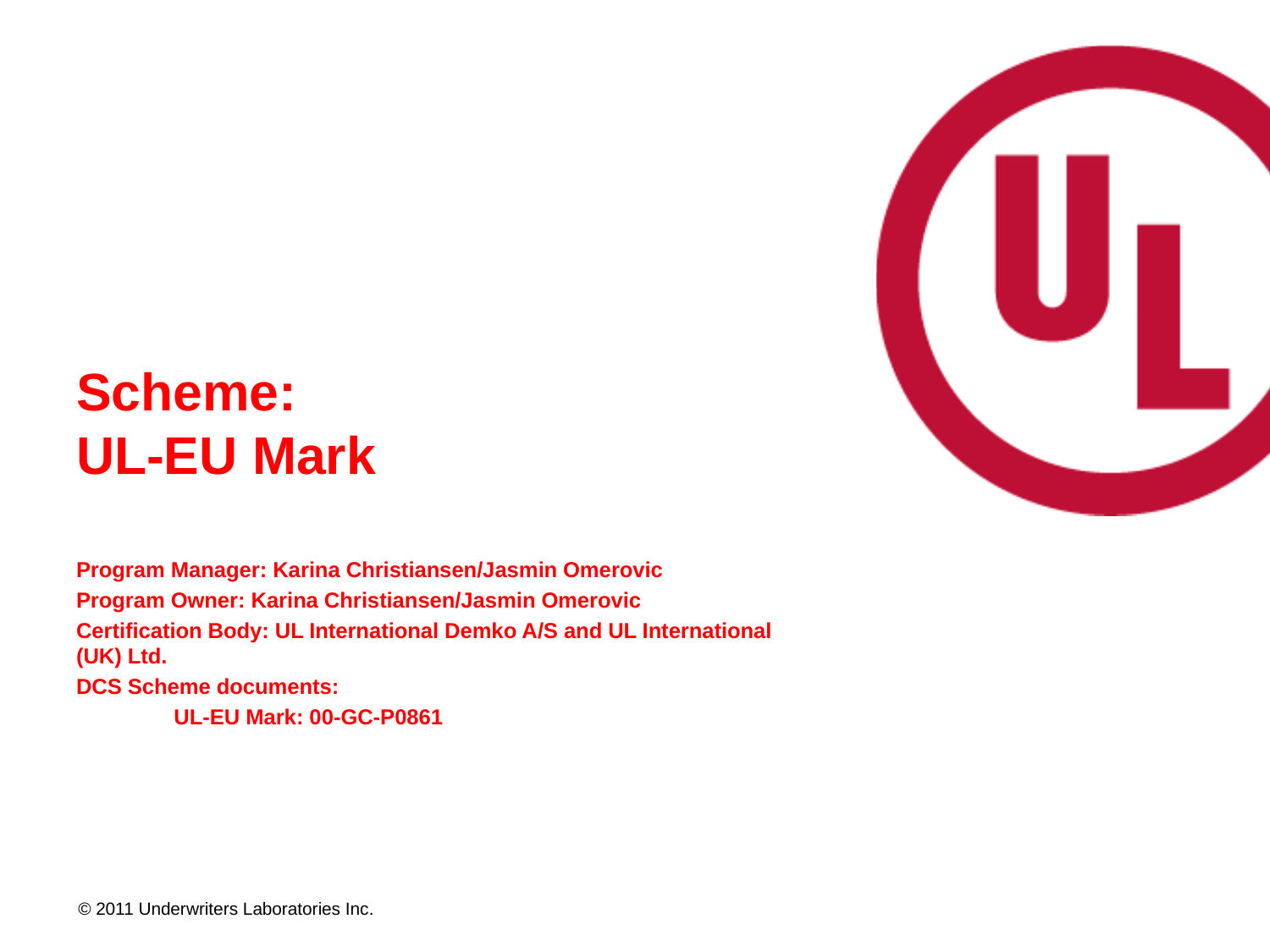

# Scheme: UL-EU Mark
Program Manager: Karina Christiansen/Jasmin Omerovic
Program Owner: Karina Christiansen/Jasmin Omerovic
Certification Body: UL International Demko A/S and UL International (UK) Ltd.
DCS Scheme documents:
	UL-EU Mark: 00-GC-P0861